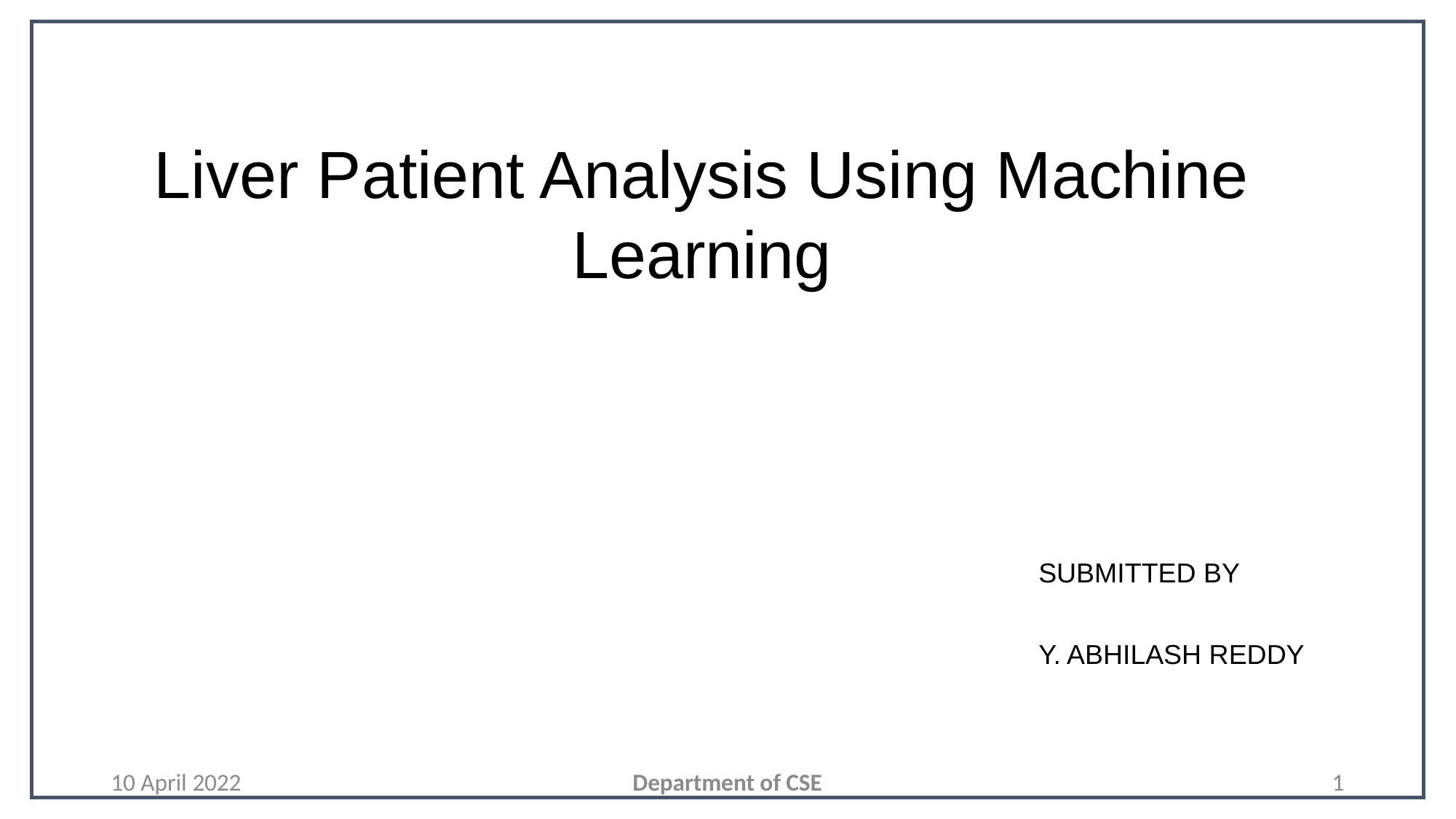

Liver Patient Analysis Using Machine Learning

SUBMITTED BY

Y. ABHILASH REDDY
10 April 2022
Department of CSE
1